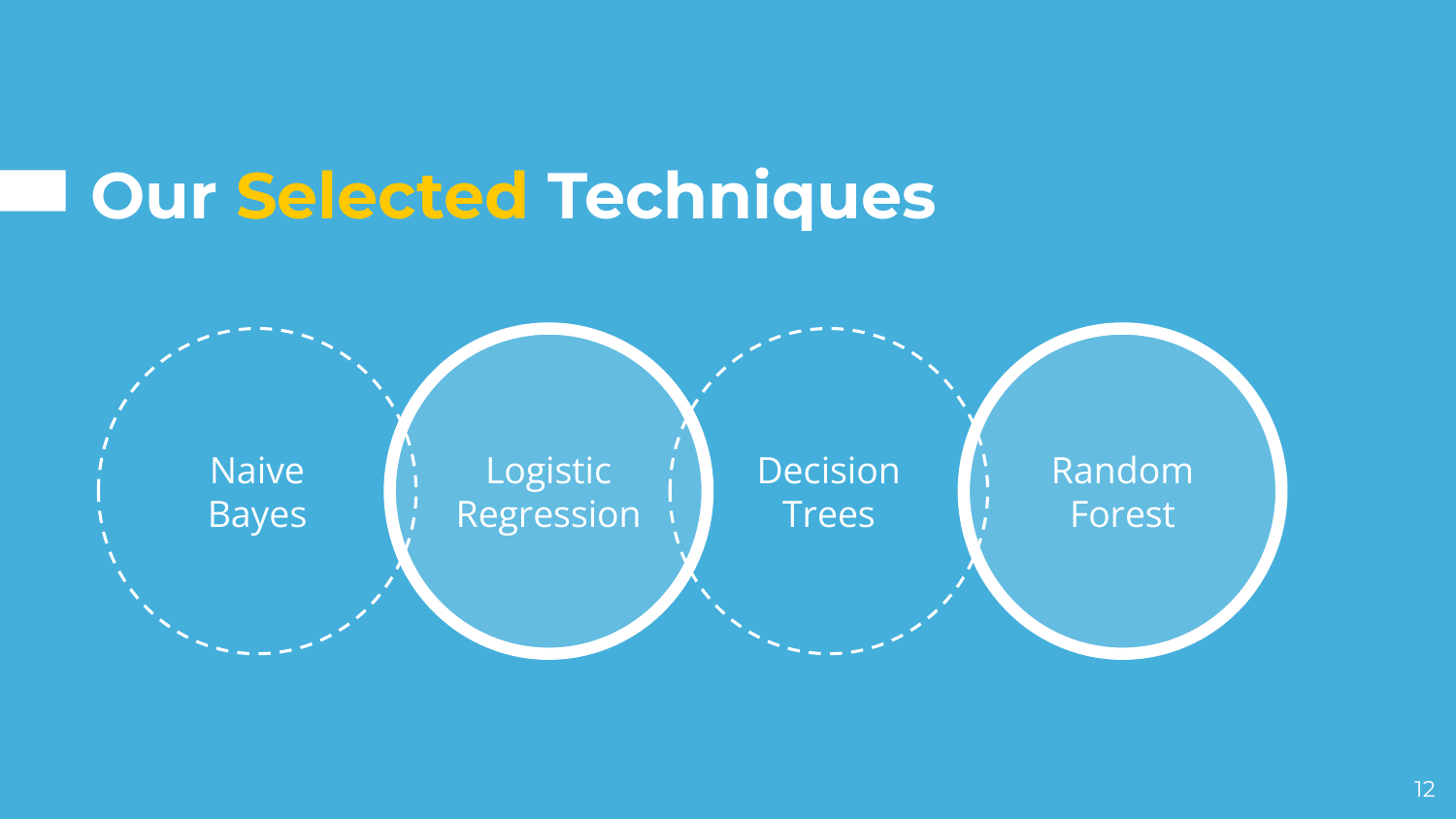

# Our Selected Techniques
Naive Bayes
Logistic Regression
Decision Trees
Random Forest
12